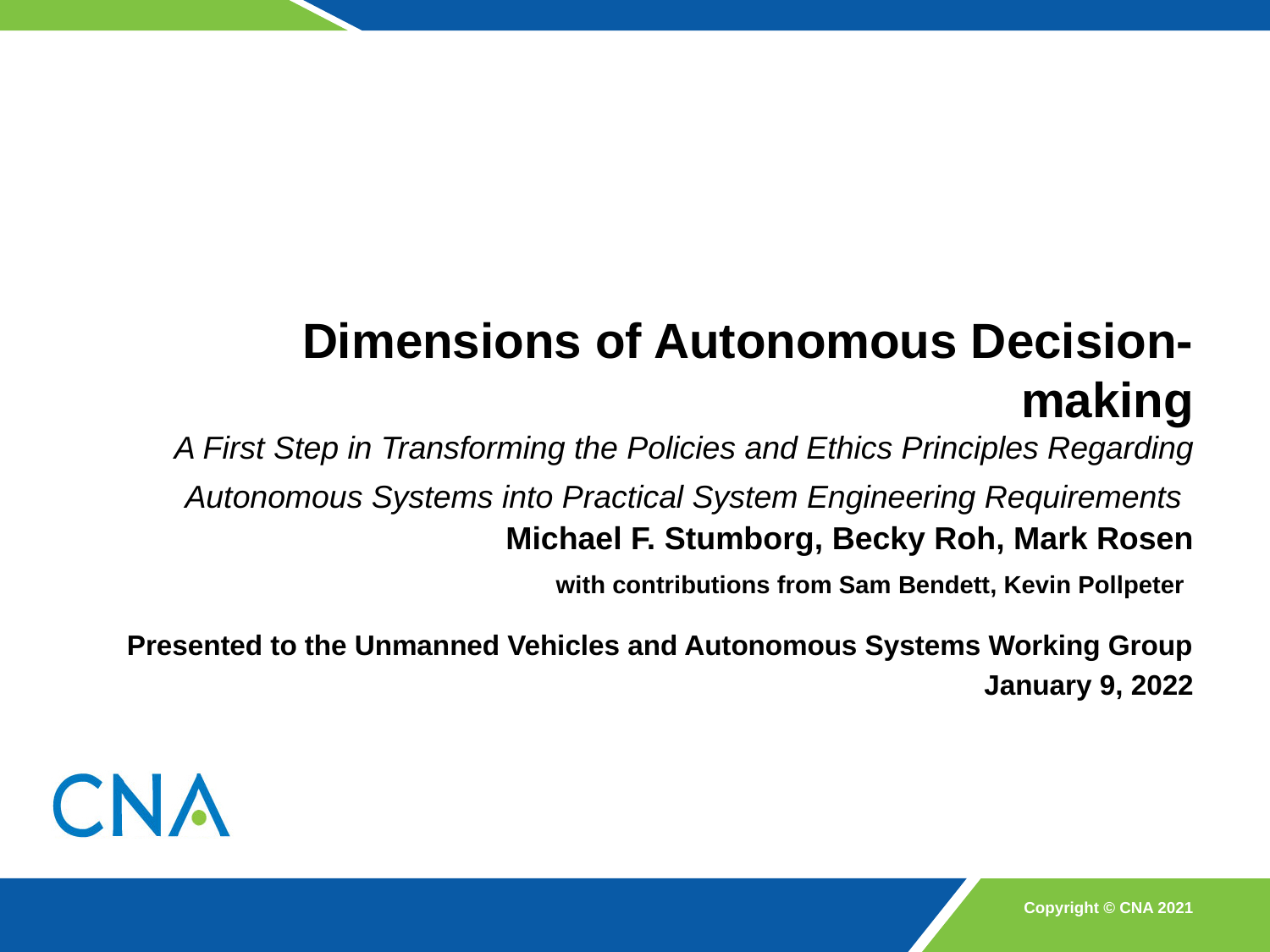

# Dimensions of Autonomous Decision-making A First Step in Transforming the Policies and Ethics Principles Regarding Autonomous Systems into Practical System Engineering Requirements
Michael F. Stumborg, Becky Roh, Mark Rosen
with contributions from Sam Bendett, Kevin Pollpeter
Presented to the Unmanned Vehicles and Autonomous Systems Working Group
January 9, 2022